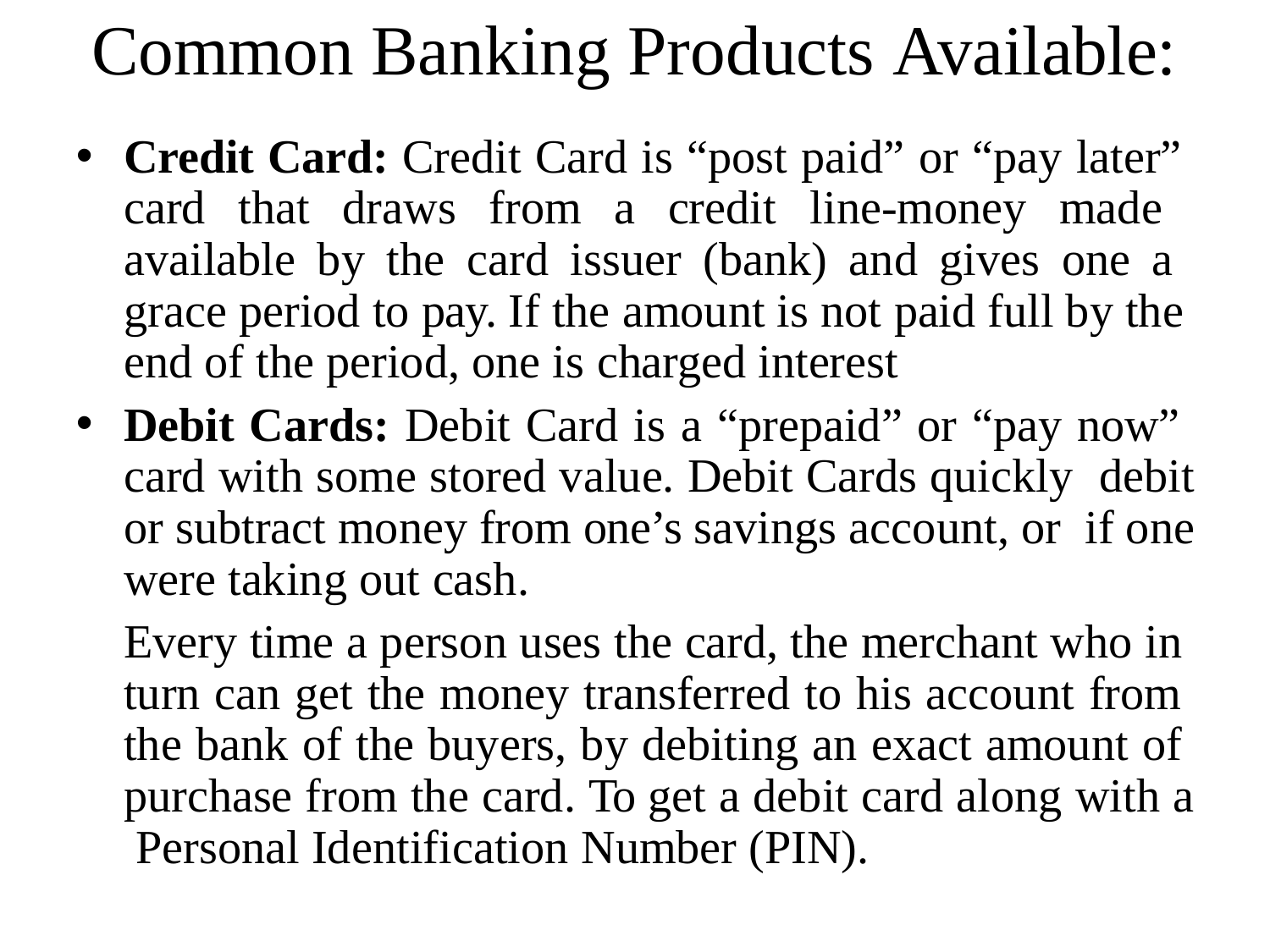

# Common Banking Products Available:
Credit Card: Credit Card is “post paid” or “pay later”  card that draws from a credit line-money made  available by the card issuer (bank) and gives one a  grace period to pay. If the amount is not paid full by the  end of the period, one is charged interest
Debit Cards: Debit Card is a “prepaid” or “pay now”  card with some stored value. Debit Cards quickly  debit or subtract money from one’s savings account, or  if one were taking out cash.
Every time a person uses the card, the merchant who in  turn can get the money transferred to his account from  the bank of the buyers, by debiting an exact amount of  purchase from the card. To get a debit card along with a  Personal Identification Number (PIN).